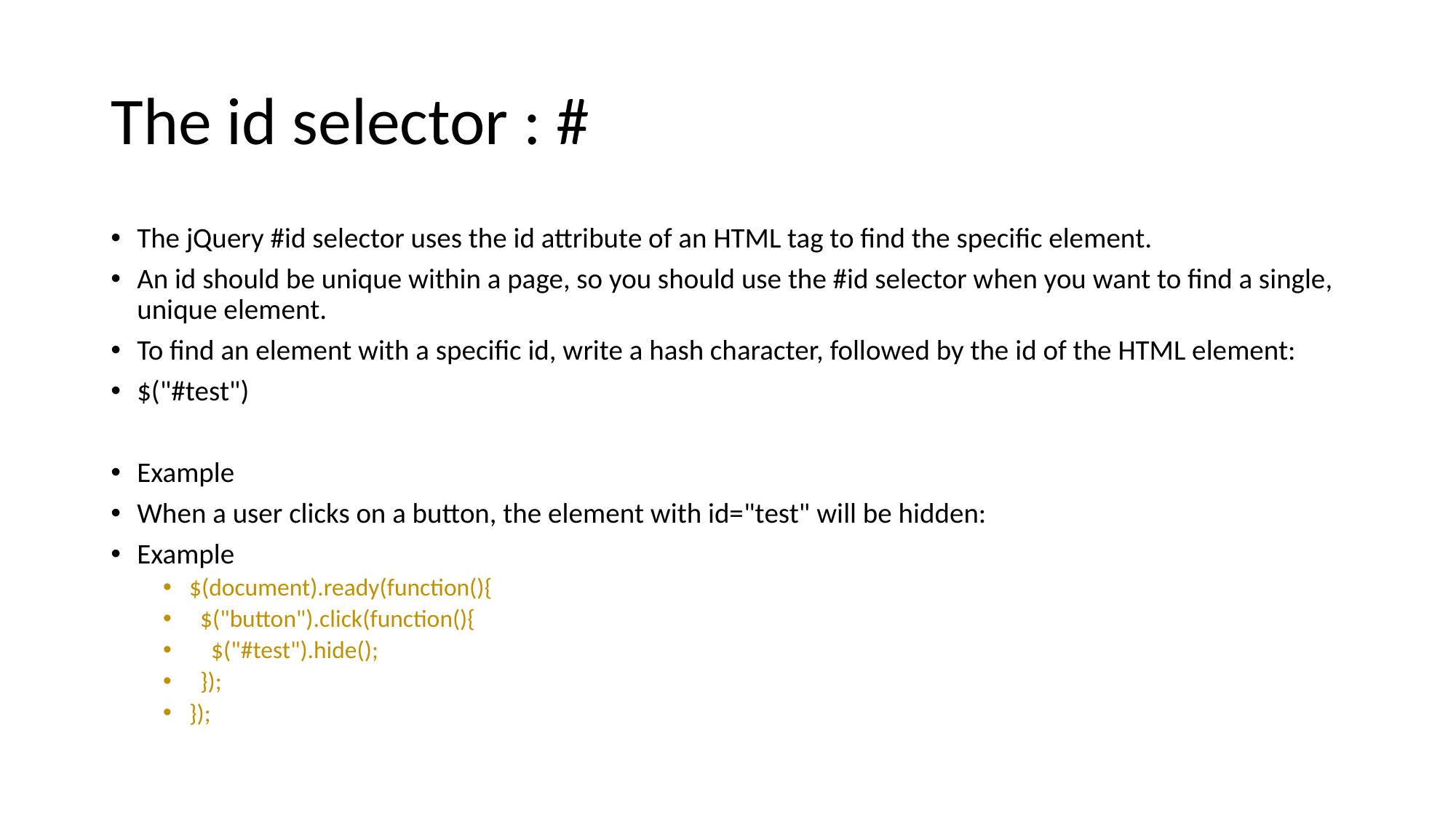

# The id selector : #
The jQuery #id selector uses the id attribute of an HTML tag to find the specific element.
An id should be unique within a page, so you should use the #id selector when you want to find a single, unique element.
To find an element with a specific id, write a hash character, followed by the id of the HTML element:
$("#test")

Example
When a user clicks on a button, the element with id="test" will be hidden:
Example
$(document).ready(function(){
  $("button").click(function(){
    $("#test").hide();
  });
});